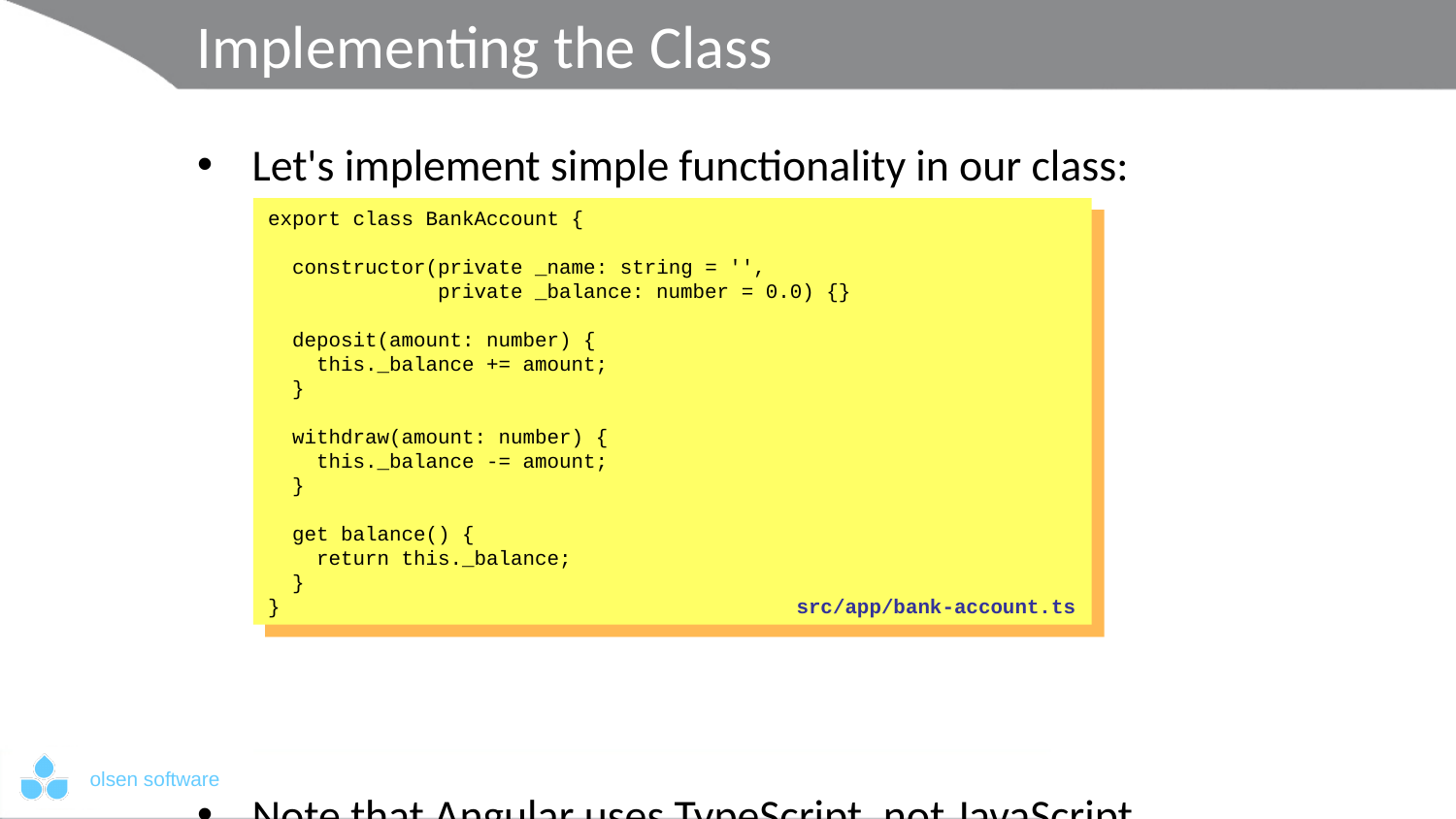

# Implementing the Class
Let's implement simple functionality in our class:

Note that Angular uses TypeScript, not JavaScript
export class BankAccount {

  constructor(private _name: string = '',
              private _balance: number = 0.0) {}

  deposit(amount: number) {
    this._balance += amount;
  }

  withdraw(amount: number) {
    this._balance -= amount;
  }

  get balance() {
    return this._balance;
  }
}
src/app/bank-account.ts